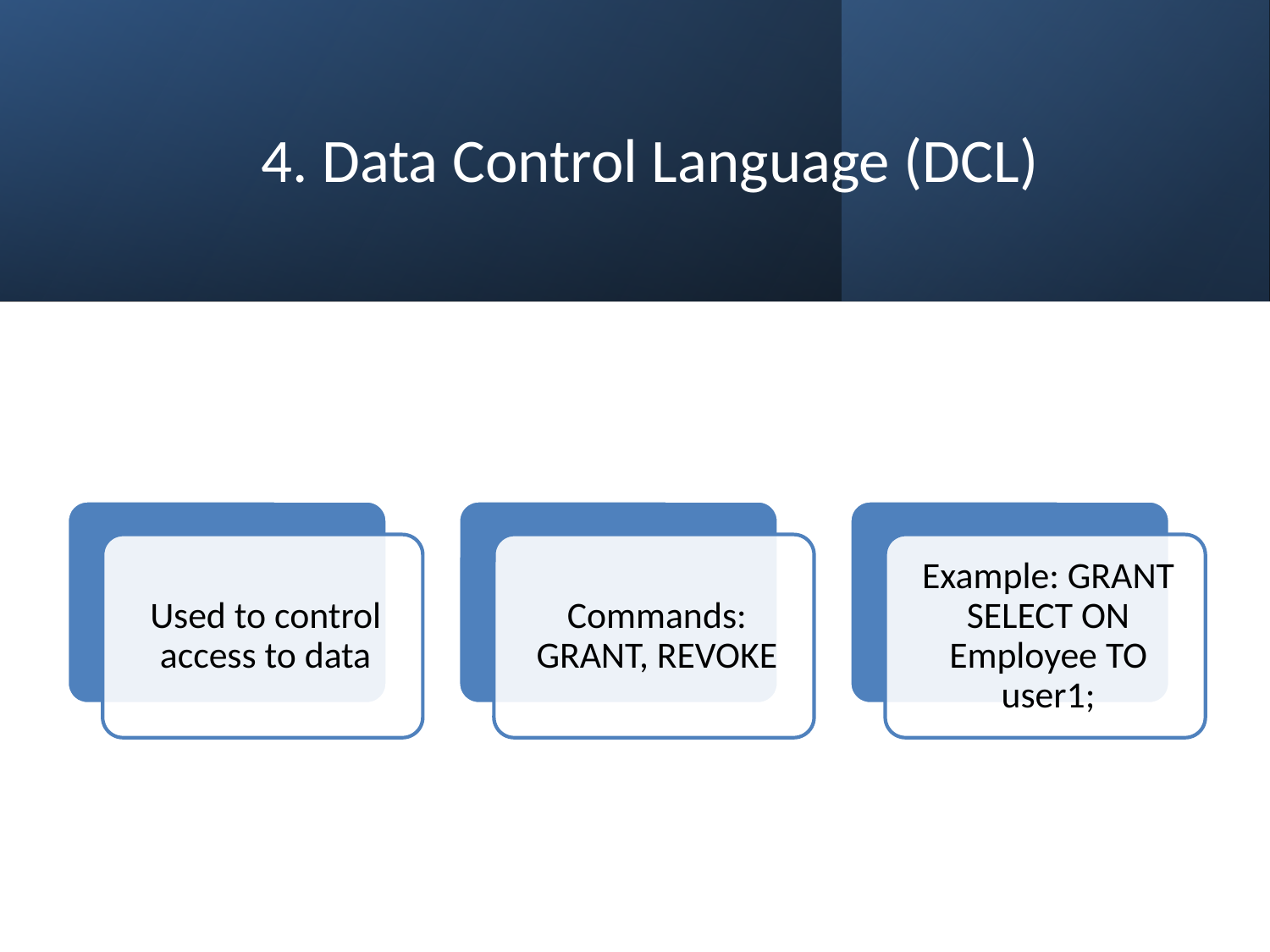

# 4. Data Control Language (DCL)
Used to control access to data
Commands: GRANT, REVOKE
Example: GRANT SELECT ON Employee TO user1;